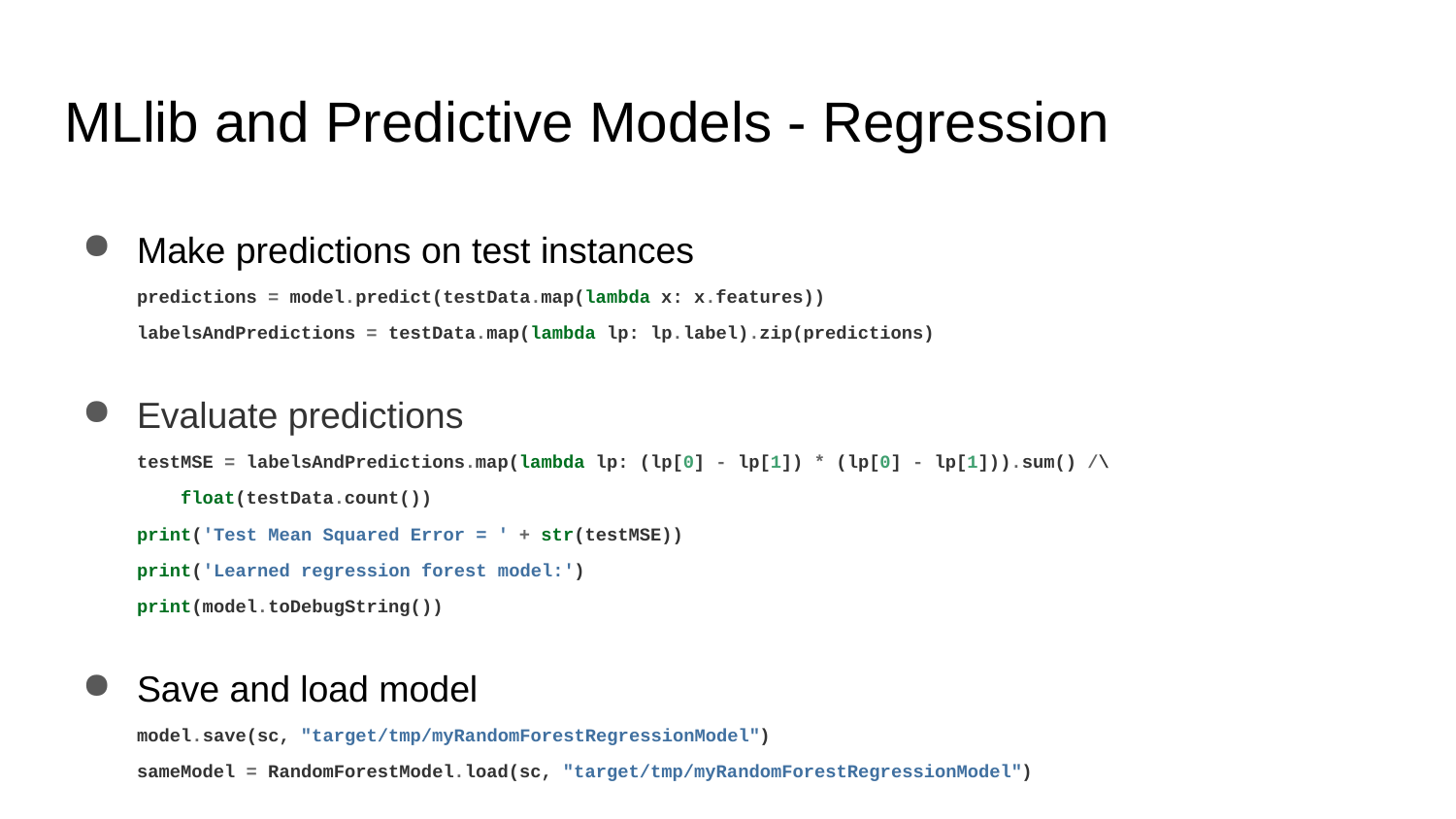

# MLlib and Predictive Models - Regression

Make predictions on test instances
predictions = model.predict(testData.map(lambda x: x.features))
labelsAndPredictions = testData.map(lambda lp: lp.label).zip(predictions)
Evaluate predictions
testMSE = labelsAndPredictions.map(lambda lp: (lp[0] - lp[1]) * (lp[0] - lp[1])).sum() /\
    float(testData.count())
print('Test Mean Squared Error = ' + str(testMSE))
print('Learned regression forest model:')
print(model.toDebugString())
Save and load model
model.save(sc, "target/tmp/myRandomForestRegressionModel")
sameModel = RandomForestModel.load(sc, "target/tmp/myRandomForestRegressionModel")